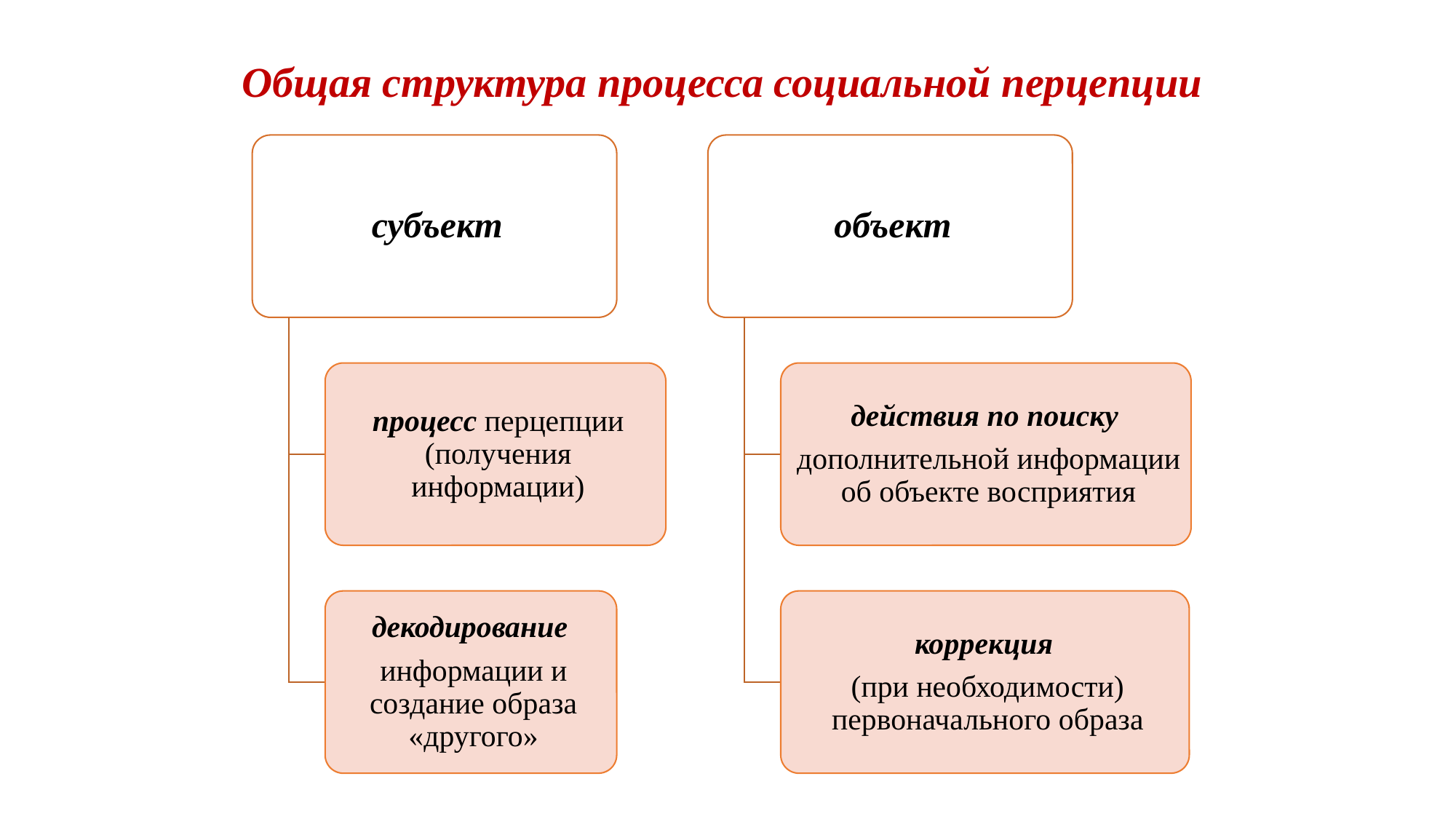

# Общая структура процесса социальной перцепции
субъект
процесс перцепции (получения информации)
декодирование
информации и создание образа «другого»
объект
действия по поиску
дополнительной информации об объекте восприятия
коррекция
(при необходимости) первоначального образа